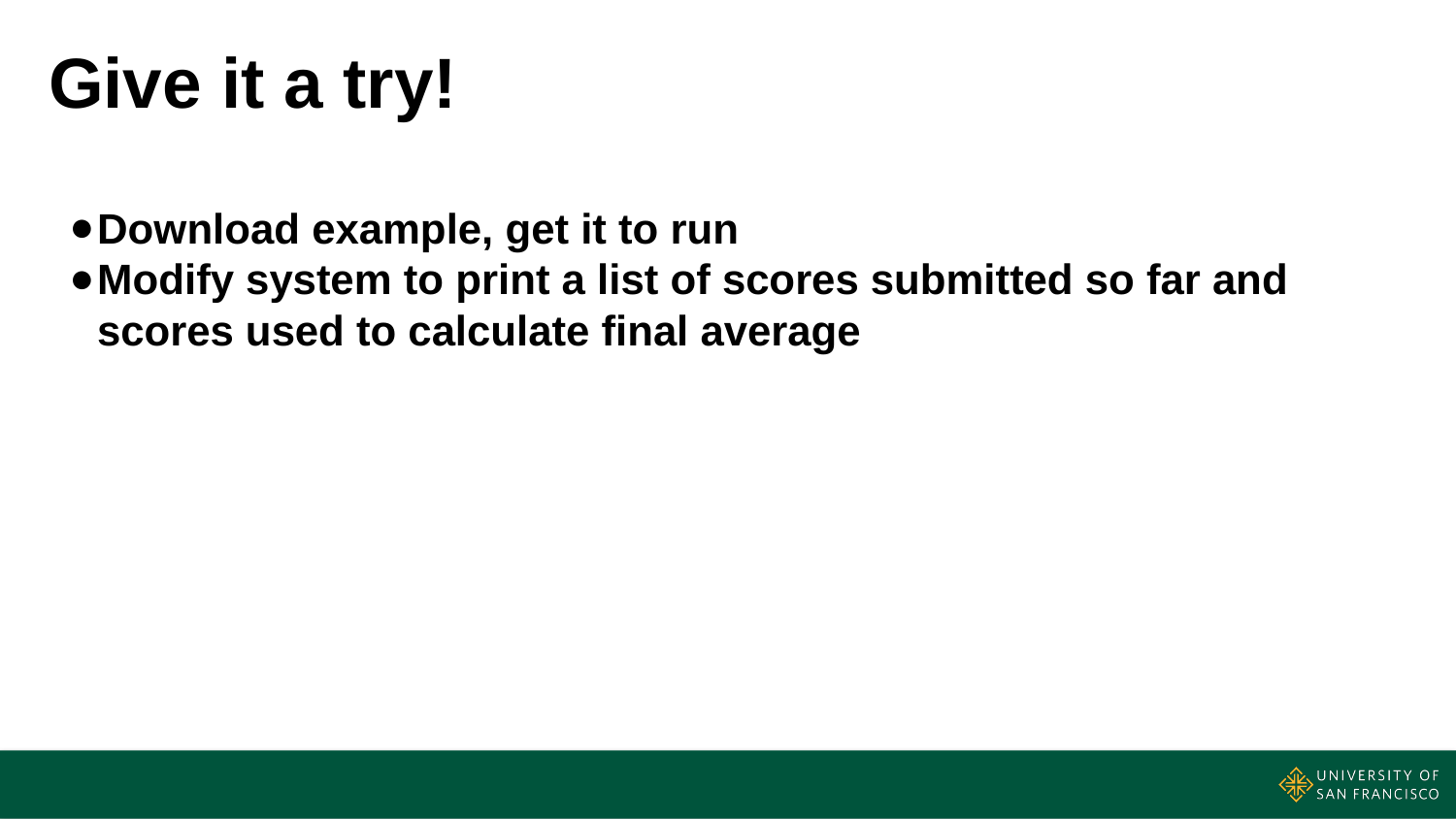

# Give it a try!
Download example, get it to run
Modify system to print a list of scores submitted so far and scores used to calculate final average